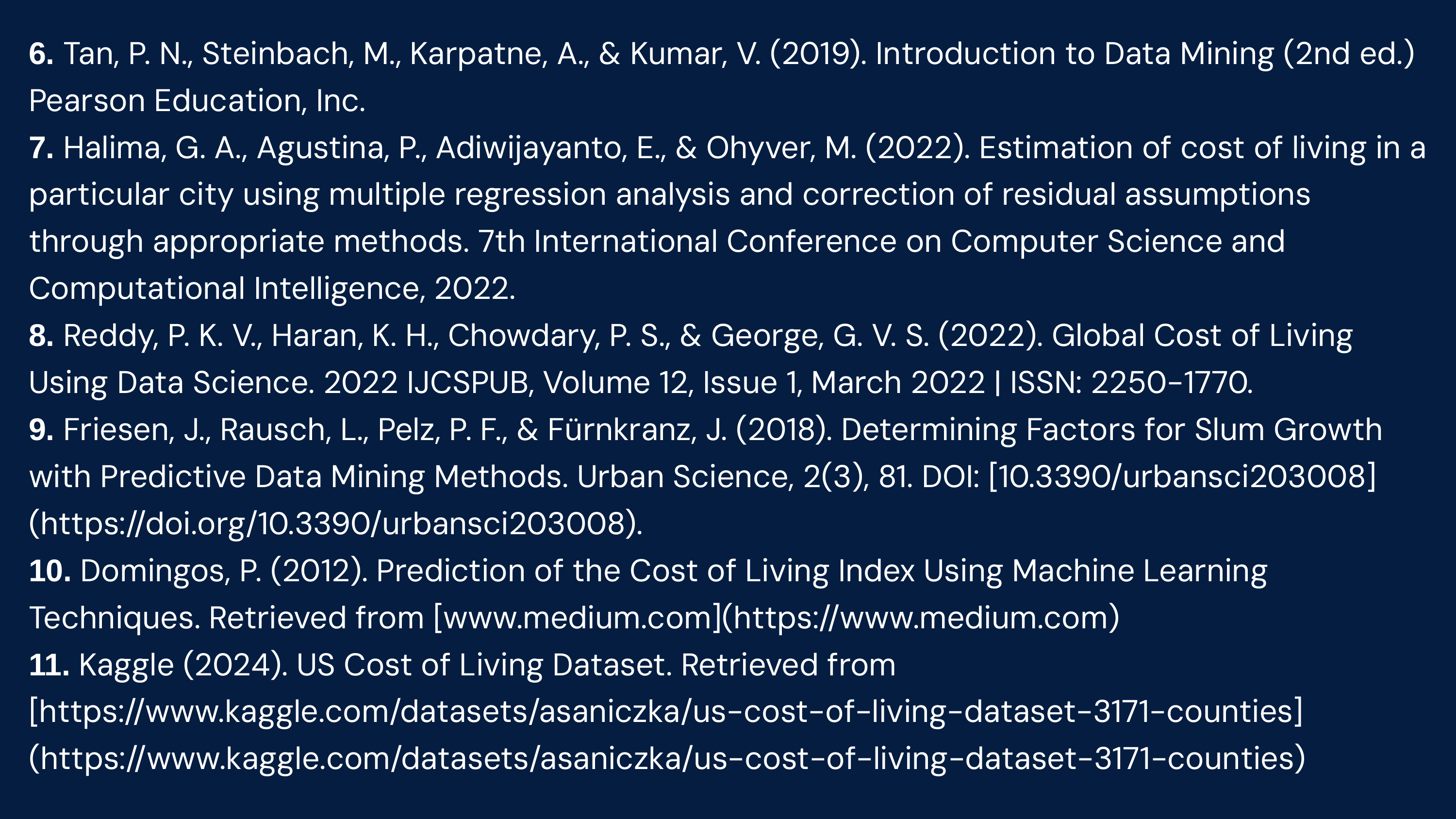

6. Tan, P. N., Steinbach, M., Karpatne, A., & Kumar, V. (2019). Introduction to Data Mining (2nd ed.) Pearson Education, Inc.
7. Halima, G. A., Agustina, P., Adiwijayanto, E., & Ohyver, M. (2022). Estimation of cost of living in a particular city using multiple regression analysis and correction of residual assumptions through appropriate methods. 7th International Conference on Computer Science and Computational Intelligence, 2022.
8. Reddy, P. K. V., Haran, K. H., Chowdary, P. S., & George, G. V. S. (2022). Global Cost of Living Using Data Science. 2022 IJCSPUB, Volume 12, Issue 1, March 2022 | ISSN: 2250-1770.
9. Friesen, J., Rausch, L., Pelz, P. F., & Fürnkranz, J. (2018). Determining Factors for Slum Growth with Predictive Data Mining Methods. Urban Science, 2(3), 81. DOI: [10.3390/urbansci203008](https://doi.org/10.3390/urbansci203008).
10. Domingos, P. (2012). Prediction of the Cost of Living Index Using Machine Learning Techniques. Retrieved from [www.medium.com](https://www.medium.com)
11. Kaggle (2024). US Cost of Living Dataset. Retrieved from [https://www.kaggle.com/datasets/asaniczka/us-cost-of-living-dataset-3171-counties](https://www.kaggle.com/datasets/asaniczka/us-cost-of-living-dataset-3171-counties)